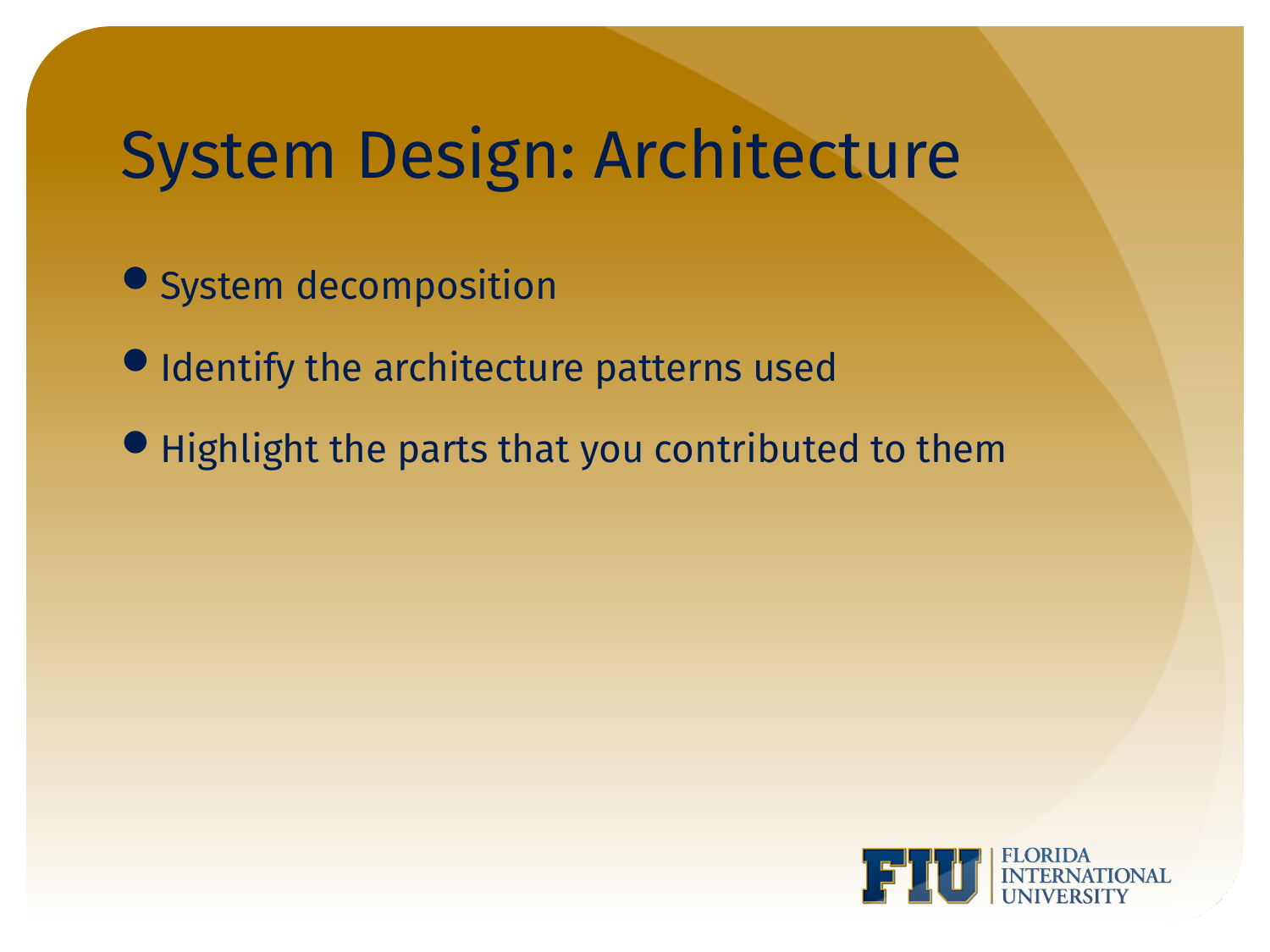

# System Design: Architecture
System decomposition
Identify the architecture patterns used
Highlight the parts that you contributed to them